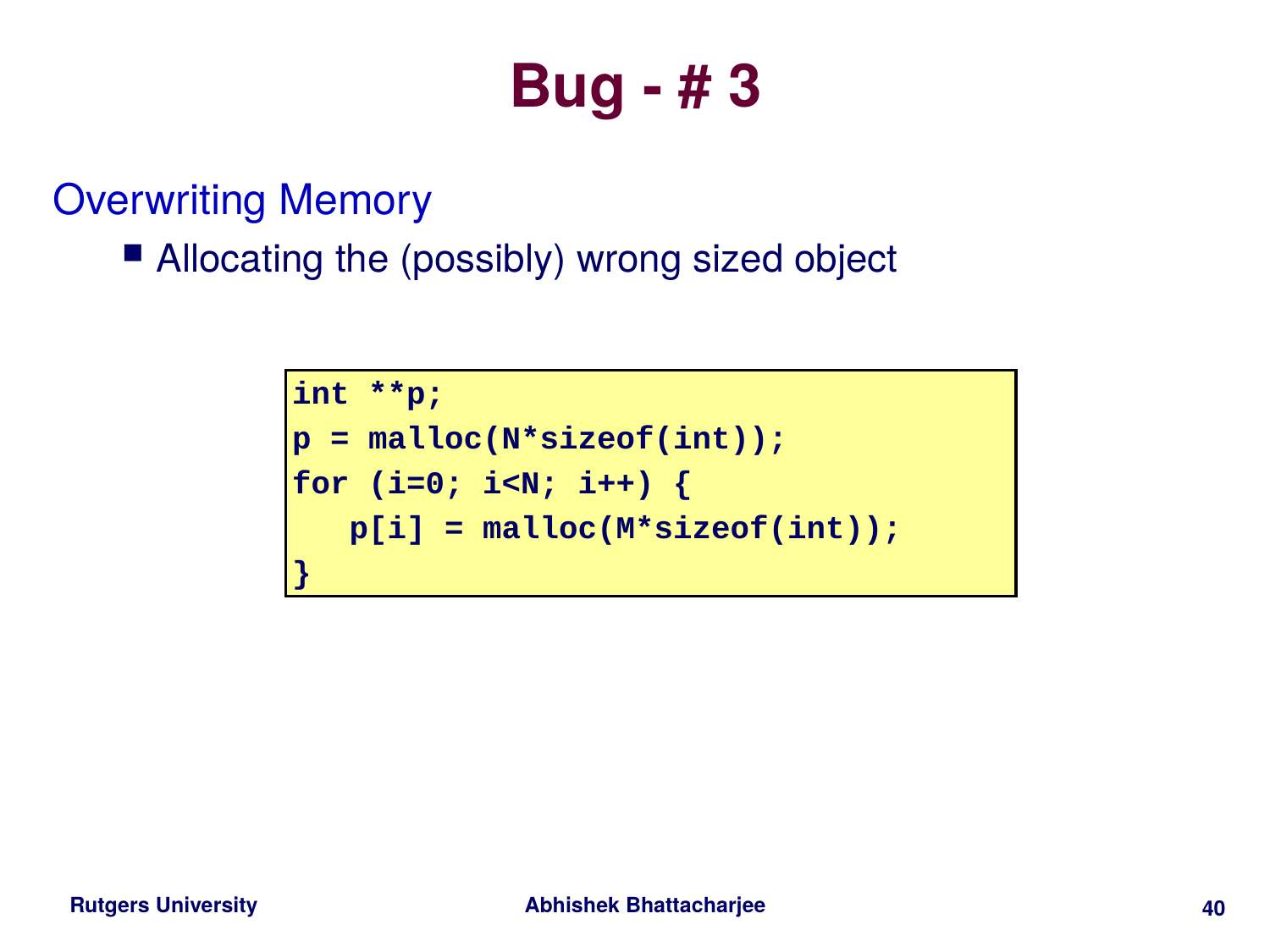

# Bug - # 3
Overwriting Memory
Allocating the (possibly) wrong sized object

int **p;
p = malloc(N*sizeof(int));
for (i=0; i<N; i++) {
   p[i] = malloc(M*sizeof(int));
}